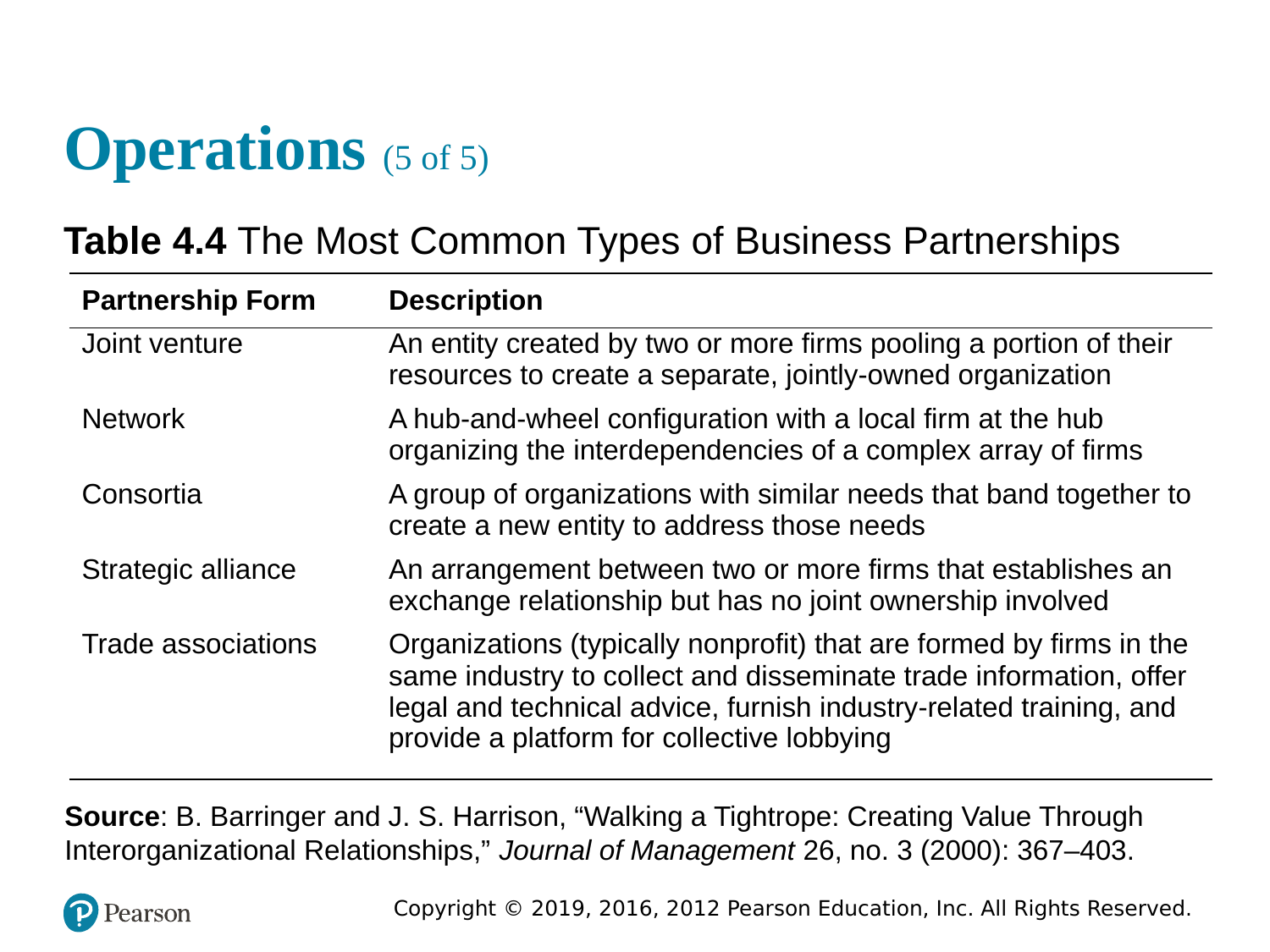

# Operations (5 of 5)
Table 4.4 The Most Common Types of Business Partnerships
| Partnership Form | Description |
| --- | --- |
| Joint venture | An entity created by two or more firms pooling a portion of their resources to create a separate, jointly-owned organization |
| Network | A hub-and-wheel configuration with a local firm at the hub organizing the interdependencies of a complex array of firms |
| Consortia | A group of organizations with similar needs that band together to create a new entity to address those needs |
| Strategic alliance | An arrangement between two or more firms that establishes an exchange relationship but has no joint ownership involved |
| Trade associations | Organizations (typically nonprofit) that are formed by firms in the same industry to collect and disseminate trade information, offer legal and technical advice, furnish industry-related training, and provide a platform for collective lobbying |
Source: B. Barringer and J. S. Harrison, “Walking a Tightrope: Creating Value Through Interorganizational Relationships,” Journal of Management 26, no. 3 (2000): 367–403.